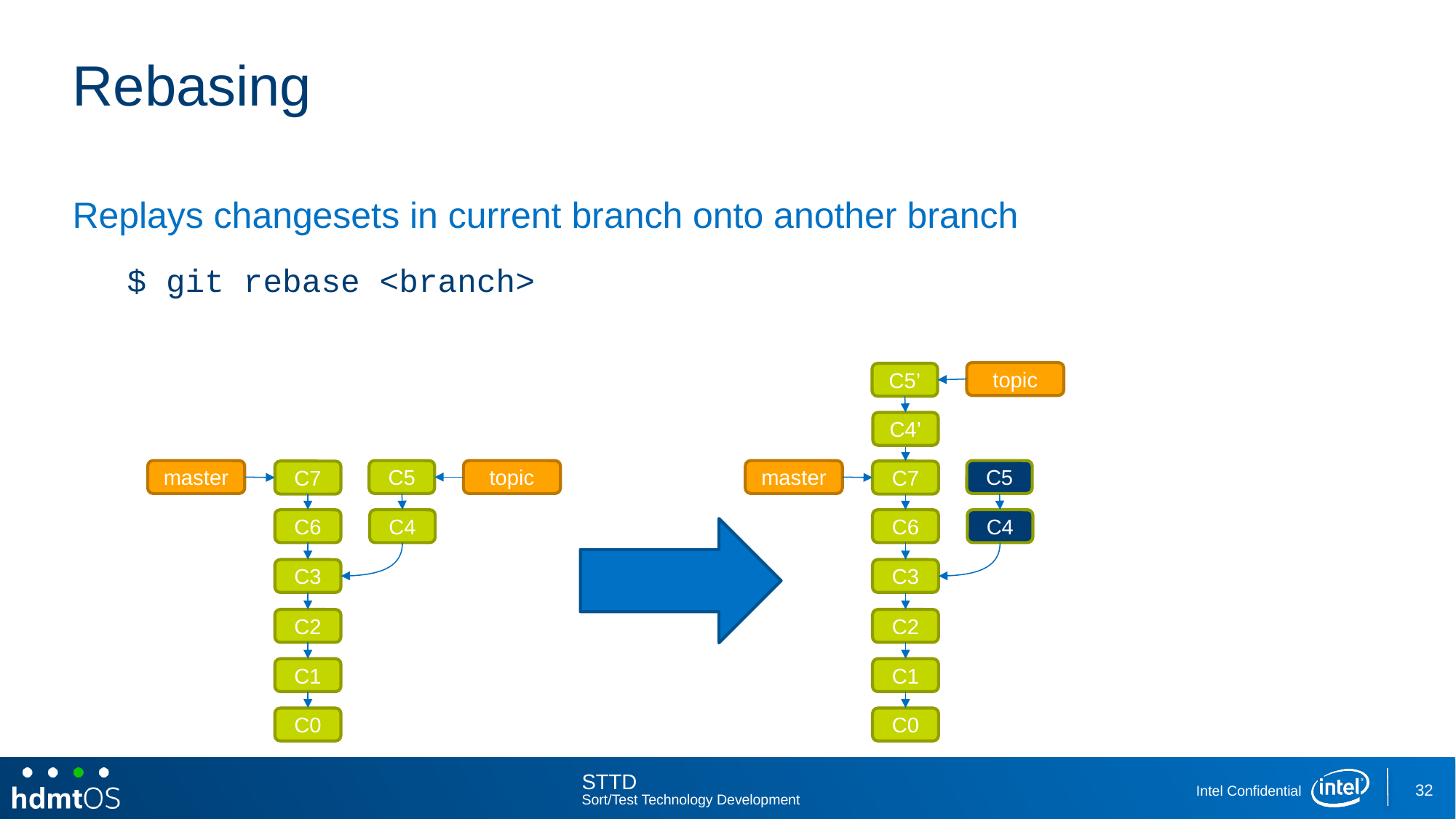

# Rebasing
Replays changesets in current branch onto another branch
$ git rebase <branch>
topic
C5’
C4’
master
topic
master
C5
C5
C7
C7
C6
C4
C6
C4

C3
C3
C2
C2
C1
C1
C0
C0
32